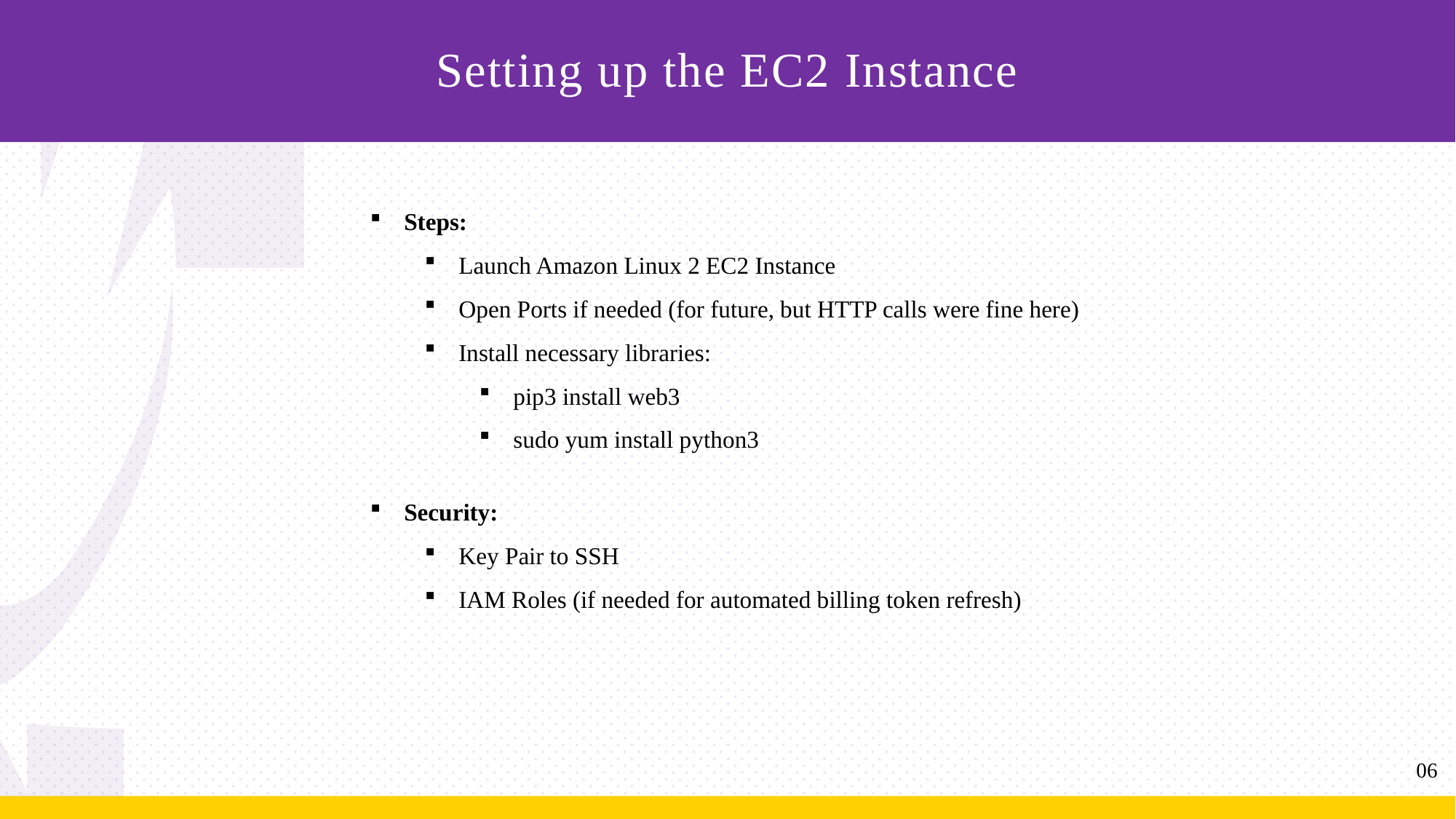

Setting up the EC2 Instance
Steps:
Launch Amazon Linux 2 EC2 Instance
Open Ports if needed (for future, but HTTP calls were fine here)
Install necessary libraries:
pip3 install web3
sudo yum install python3

Security:
Key Pair to SSH
IAM Roles (if needed for automated billing token refresh)
06